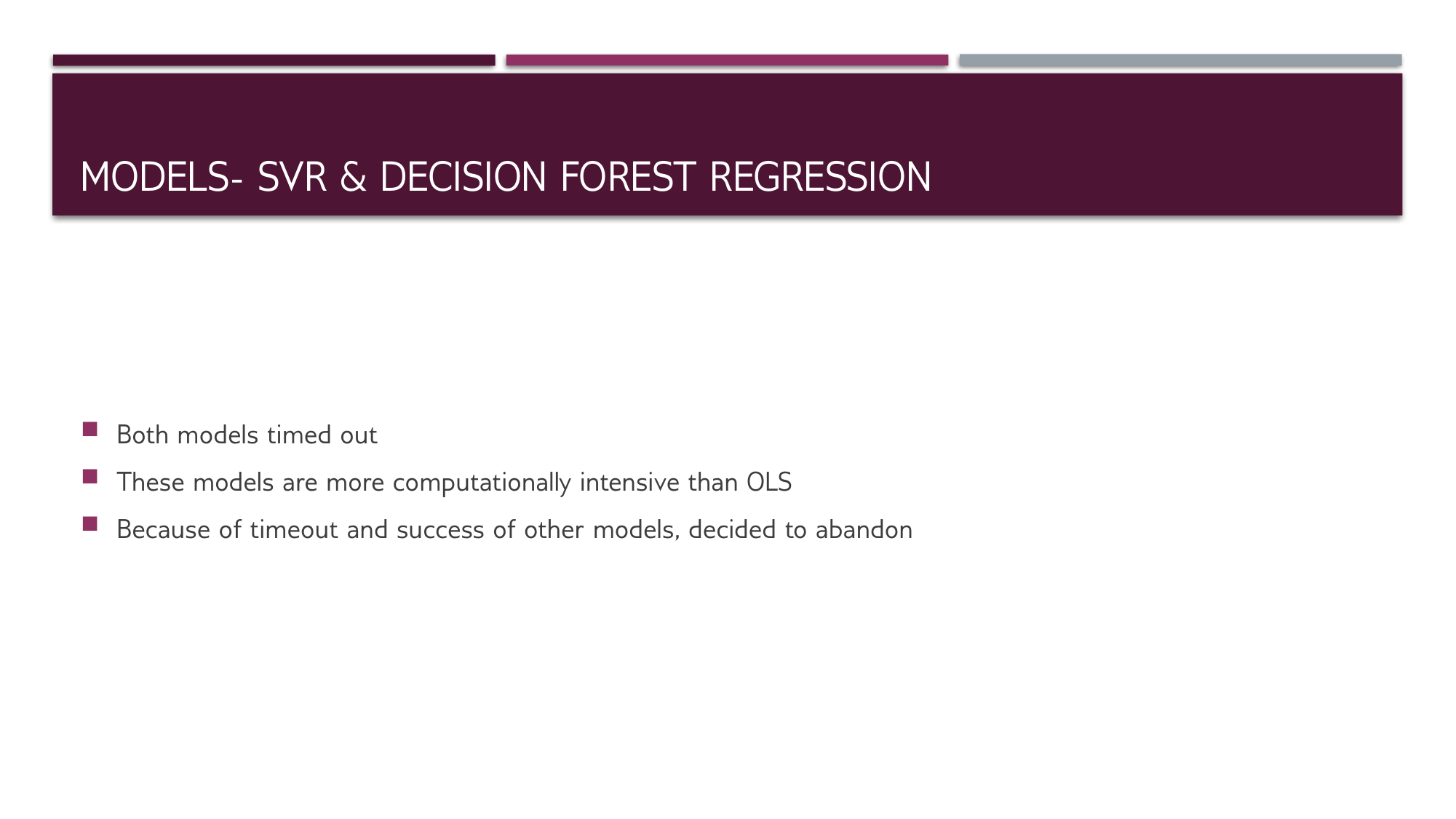

# Models- Svr & decision forest regression
Both models timed out
These models are more computationally intensive than OLS
Because of timeout and success of other models, decided to abandon